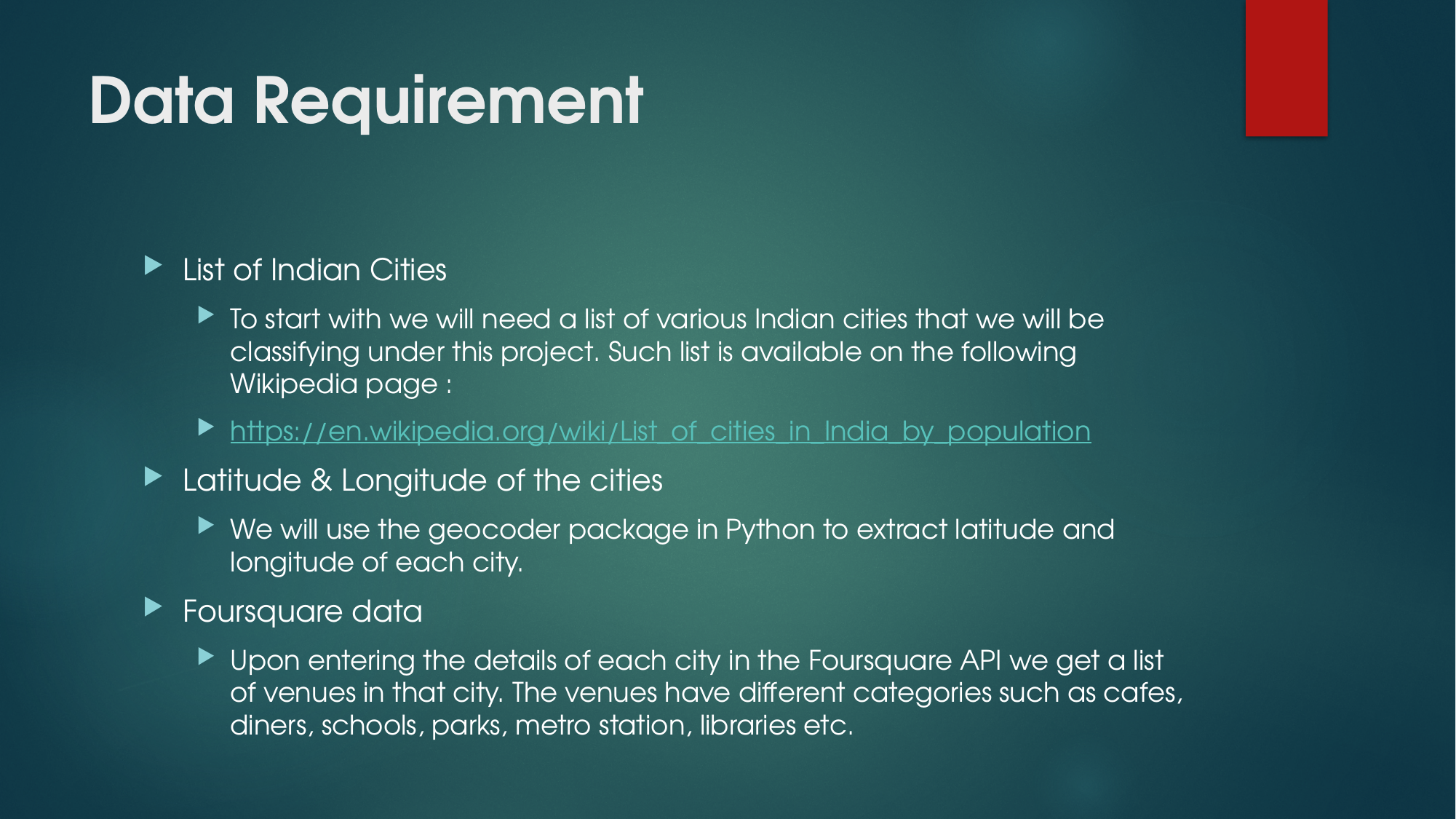

# Data Requirement
List of Indian Cities
To start with we will need a list of various Indian cities that we will be classifying under this project. Such list is available on the following Wikipedia page :
https://en.wikipedia.org/wiki/List_of_cities_in_India_by_population
Latitude & Longitude of the cities
We will use the geocoder package in Python to extract latitude and longitude of each city.
Foursquare data
Upon entering the details of each city in the Foursquare API we get a list of venues in that city. The venues have different categories such as cafes, diners, schools, parks, metro station, libraries etc.